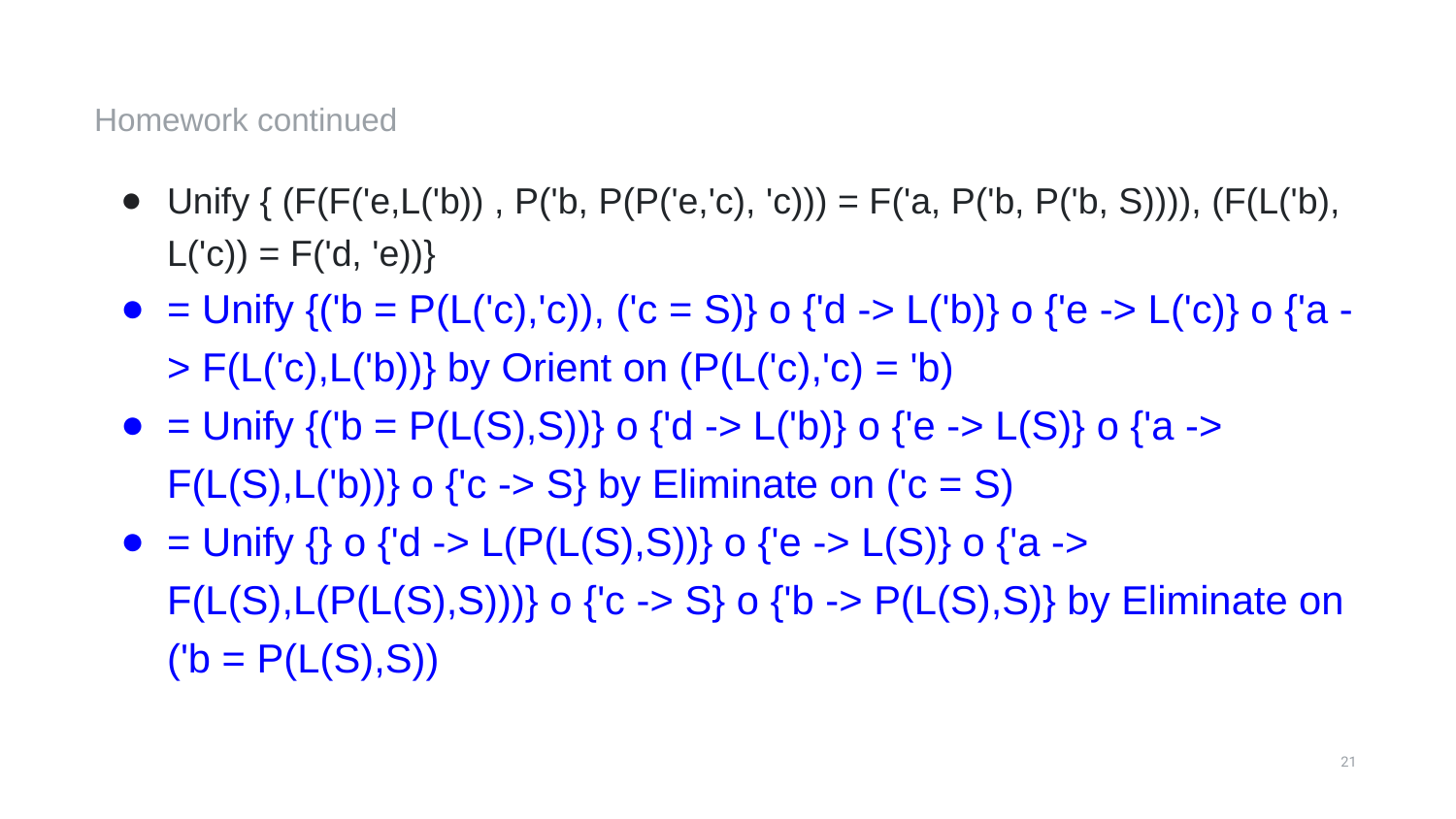

Homework continued
# Unify { (F(F('e,L('b)) , P('b, P(P('e,'c), 'c))) = F('a, P('b, P('b, S)))), (F(L('b), L('c)) = F('d, 'e))}
= Unify {('b = P(L('c),'c)), ('c = S)} o {'d -> L('b)} o {'e -> L('c)} o {'a -> F(L('c),L('b))} by Orient on (P(L('c),'c) = 'b)
= Unify {('b = P(L(S),S))} o {'d -> L('b)} o {'e -> L(S)} o {'a -> F(L(S),L('b))} o {'c -> S} by Eliminate on ('c = S)
= Unify {} o {'d -> L(P(L(S),S))} o {'e -> L(S)} o {'a -> F(L(S),L(P(L(S),S)))} o {'c -> S} o {'b -> P(L(S),S)} by Eliminate on ('b = P(L(S),S))

21